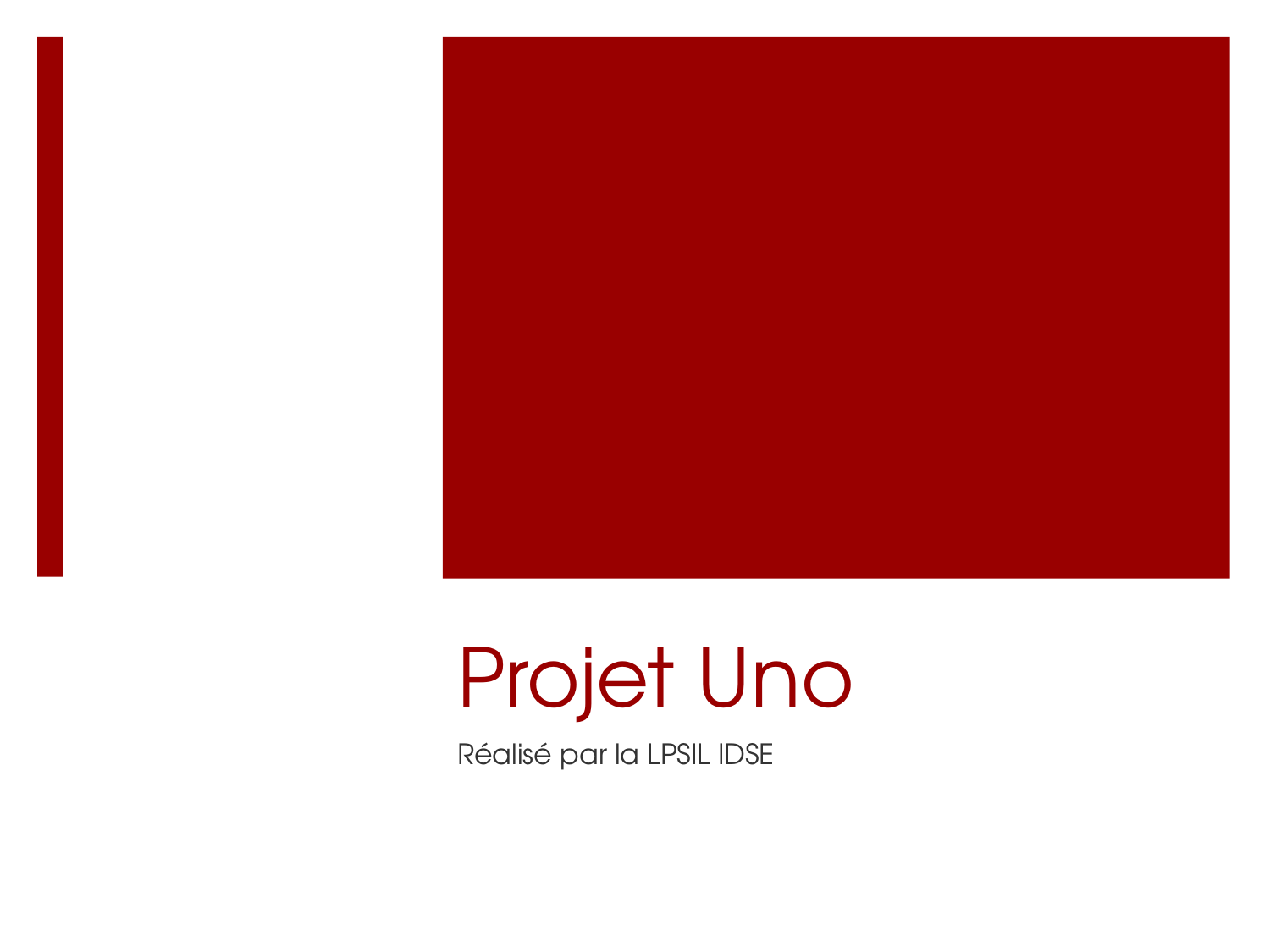

# Projet Uno
Réalisé par la LPSIL IDSE